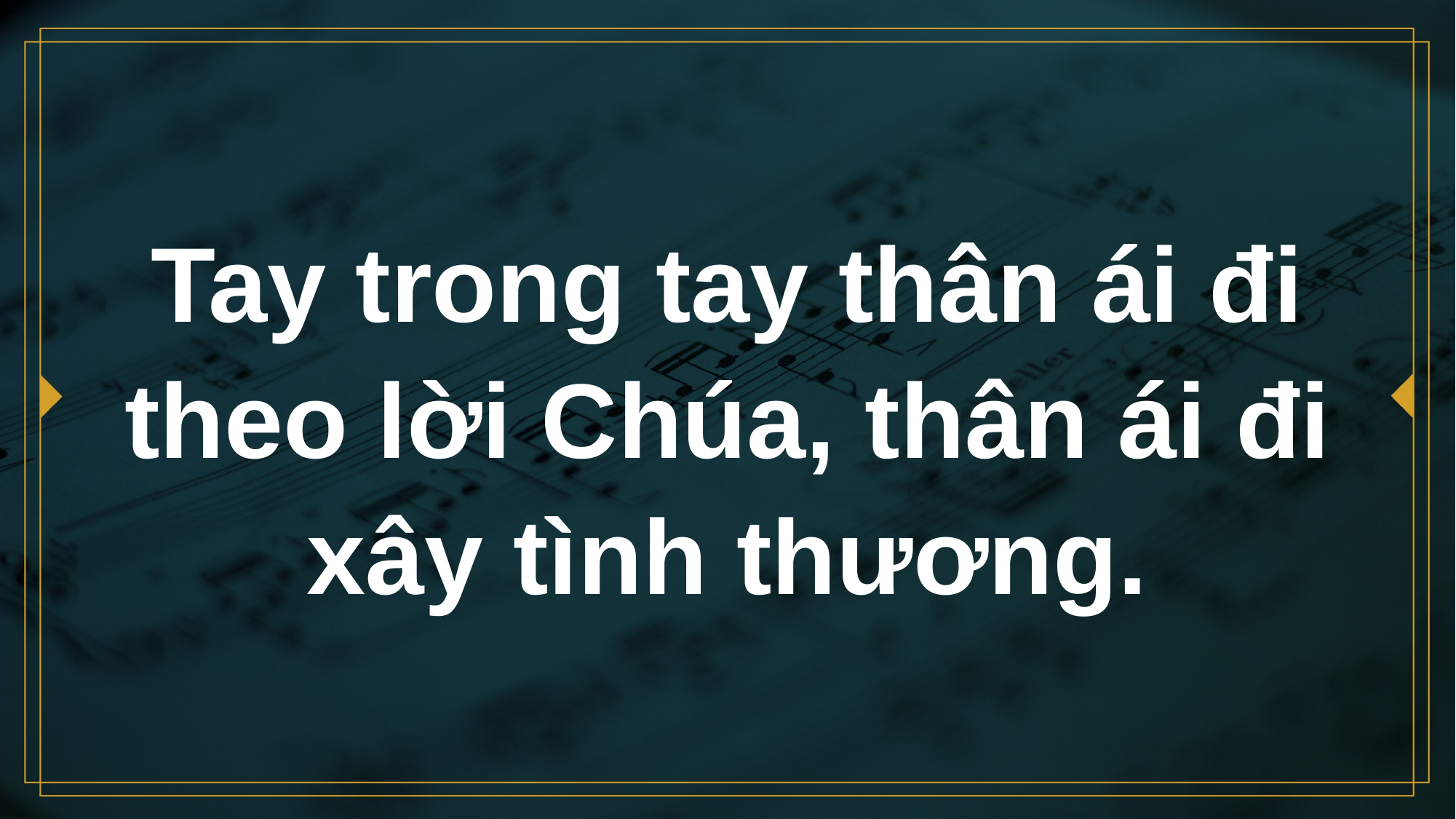

# Tay trong tay thân ái đi theo lời Chúa, thân ái đi xây tình thương.